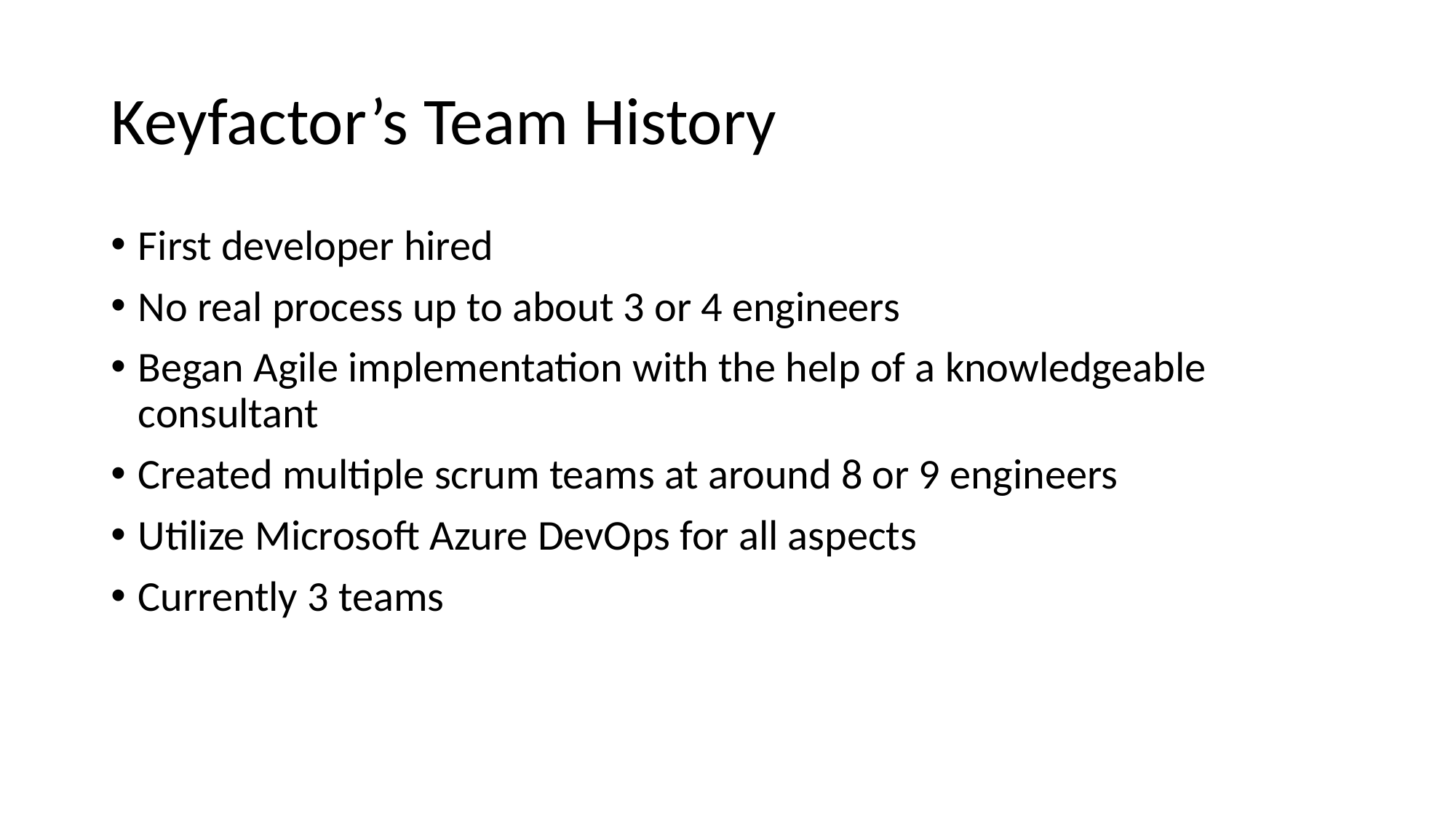

# Keyfactor’s Team History
First developer hired
No real process up to about 3 or 4 engineers
Began Agile implementation with the help of a knowledgeable consultant
Created multiple scrum teams at around 8 or 9 engineers
Utilize Microsoft Azure DevOps for all aspects
Currently 3 teams